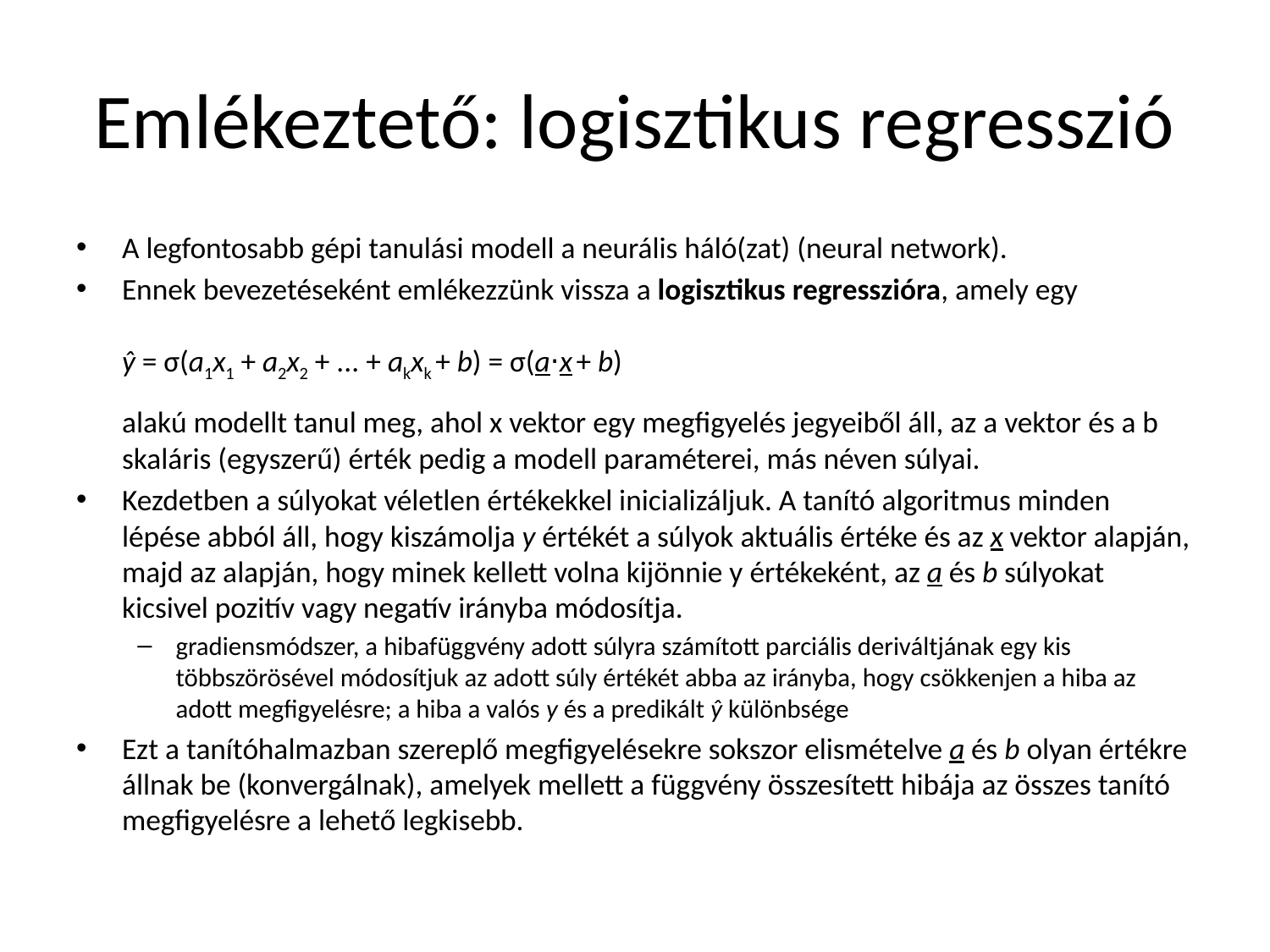

# Emlékeztető: logisztikus regresszió
A legfontosabb gépi tanulási modell a neurális háló(zat) (neural network).
Ennek bevezetéseként emlékezzünk vissza a logisztikus regresszióra, amely egy
ŷ = σ(a1x1 + a2x2 + ... + akxk + b) = σ(a⋅x + b)
alakú modellt tanul meg, ahol x vektor egy megfigyelés jegyeiből áll, az a vektor és a b skaláris (egyszerű) érték pedig a modell paraméterei, más néven súlyai.
Kezdetben a súlyokat véletlen értékekkel inicializáljuk. A tanító algoritmus minden lépése abból áll, hogy kiszámolja y értékét a súlyok aktuális értéke és az x vektor alapján, majd az alapján, hogy minek kellett volna kijönnie y értékeként, az a és b súlyokat kicsivel pozitív vagy negatív irányba módosítja.
gradiensmódszer, a hibafüggvény adott súlyra számított parciális deriváltjának egy kis többszörösével módosítjuk az adott súly értékét abba az irányba, hogy csökkenjen a hiba az adott megfigyelésre; a hiba a valós y és a predikált ŷ különbsége
Ezt a tanítóhalmazban szereplő megfigyelésekre sokszor elismételve a és b olyan értékre állnak be (konvergálnak), amelyek mellett a függvény összesített hibája az összes tanító megfigyelésre a lehető legkisebb.